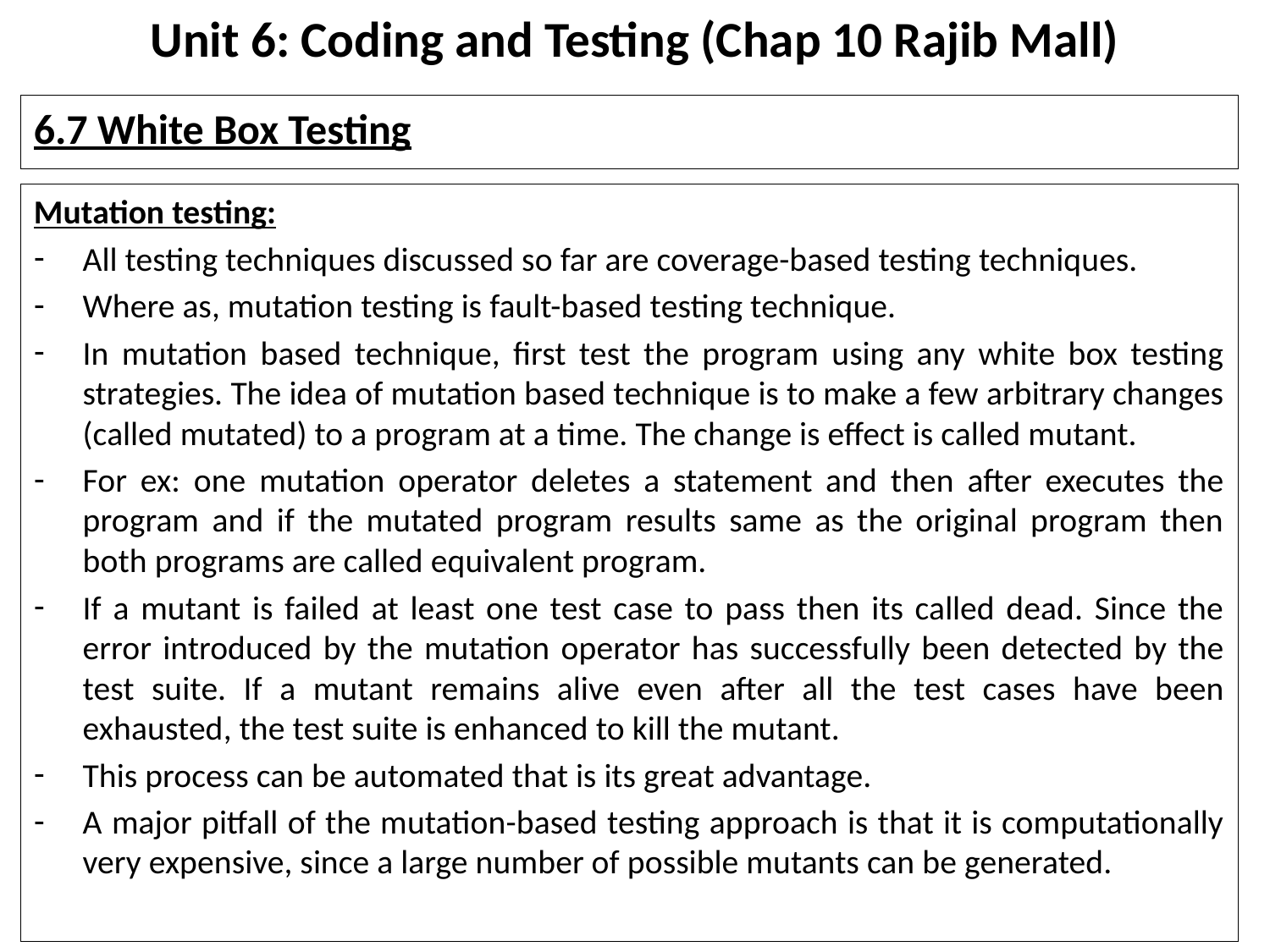

# Unit 6: Coding and Testing (Chap 10 Rajib Mall)
6.7 White Box Testing
Mutation testing:
All testing techniques discussed so far are coverage-based testing techniques.
Where as, mutation testing is fault-based testing technique.
In mutation based technique, first test the program using any white box testing strategies. The idea of mutation based technique is to make a few arbitrary changes (called mutated) to a program at a time. The change is effect is called mutant.
For ex: one mutation operator deletes a statement and then after executes the program and if the mutated program results same as the original program then both programs are called equivalent program.
If a mutant is failed at least one test case to pass then its called dead. Since the error introduced by the mutation operator has successfully been detected by the test suite. If a mutant remains alive even after all the test cases have been exhausted, the test suite is enhanced to kill the mutant.
This process can be automated that is its great advantage.
A major pitfall of the mutation-based testing approach is that it is computationally very expensive, since a large number of possible mutants can be generated.